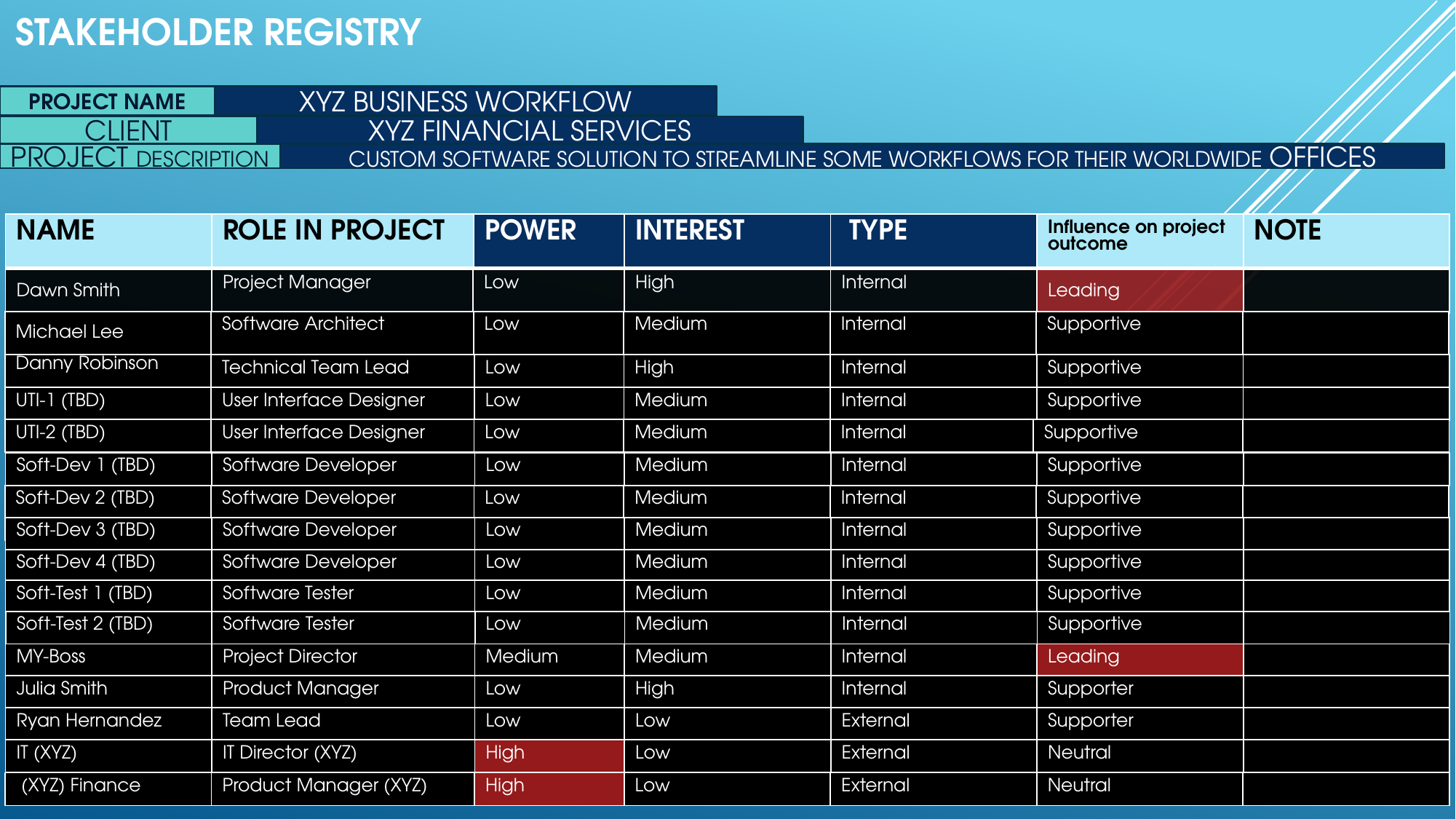

STAKEHOLDER REGISTRY
PROJECT NAME
XYZ BUSINESS WORKFLOW
CLIENT
XYZ FINANCIAL SERVICES
CUSTOM SOFTWARE SOLUTION TO STREAMLINE SOME WORKFLOWS FOR THEIR WORLDWIDE OFFICES
PROJECT DESCRIPTION
| NAME | ROLE IN PROJECT | POWER | INTEREST | TYPE | Influence on project outcome | NOTE |
| --- | --- | --- | --- | --- | --- | --- |
| Dawn Smith | Project Manager | Low | High | Internal | Leading |  |
| --- | --- | --- | --- | --- | --- | --- |
| Michael Lee | Software Architect | Low | Medium | Internal | Supportive |  |
| --- | --- | --- | --- | --- | --- | --- |
| Danny Robinson | Technical Team Lead | Low | High | Internal | Supportive |  |
| --- | --- | --- | --- | --- | --- | --- |
| UTI-1 (TBD) | User Interface Designer | Low | Medium | Internal | Supportive |  |
| --- | --- | --- | --- | --- | --- | --- |
| UTI-2 (TBD) | User Interface Designer | Low | Medium | Internal | Supportive |  |
| --- | --- | --- | --- | --- | --- | --- |
| Soft-Dev 1 (TBD) | Software Developer | Low | Medium | Internal | Supportive |  |
| --- | --- | --- | --- | --- | --- | --- |
| Soft-Dev 2 (TBD) | Software Developer | Low | Medium | Internal | Supportive |  |
| --- | --- | --- | --- | --- | --- | --- |
| Soft-Dev 3 (TBD) | Software Developer | Low | Medium | Internal | Supportive |  |
| --- | --- | --- | --- | --- | --- | --- |
| Soft-Dev 4 (TBD) | Software Developer | Low | Medium | Internal | Supportive |  |
| --- | --- | --- | --- | --- | --- | --- |
| Soft-Test 1 (TBD) | Software Tester | Low | Medium | Internal | Supportive |  |
| --- | --- | --- | --- | --- | --- | --- |
| Soft-Test 2 (TBD) | Software Tester | Low | Medium | Internal | Supportive |  |
| --- | --- | --- | --- | --- | --- | --- |
| MY-Boss | Project Director | Medium | Medium | Internal | Leading |  |
| --- | --- | --- | --- | --- | --- | --- |
| Julia Smith | Product Manager | Low | High | Internal | Supporter |  |
| --- | --- | --- | --- | --- | --- | --- |
| Ryan Hernandez | Team Lead | Low | Low | External | Supporter |  |
| --- | --- | --- | --- | --- | --- | --- |
| IT (XYZ) | IT Director (XYZ) | High | Low | External | Neutral |  |
| --- | --- | --- | --- | --- | --- | --- |
| (XYZ) Finance | Product Manager (XYZ) | High | Low | External | Neutral |  |
| --- | --- | --- | --- | --- | --- | --- |